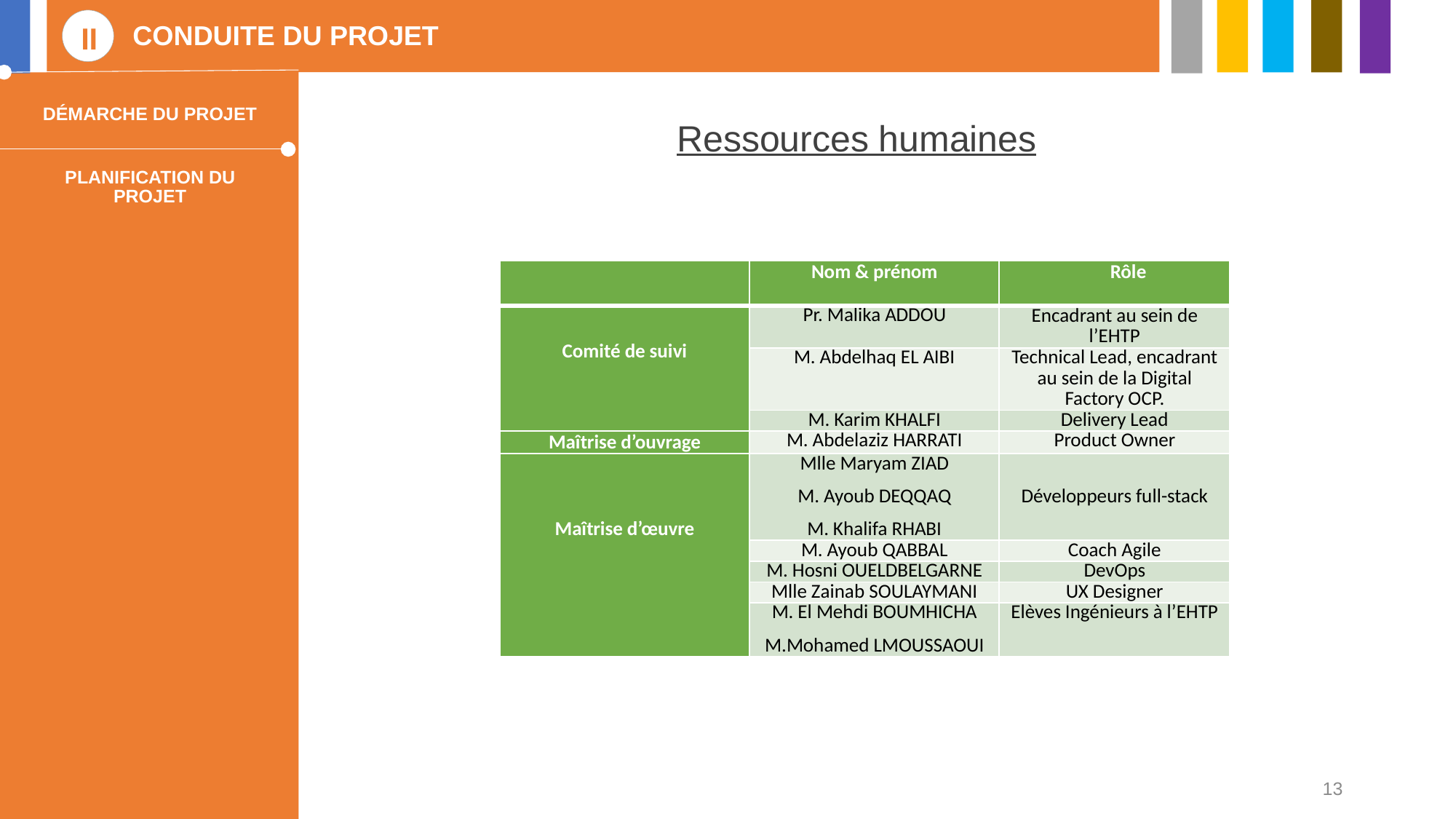

CONDUITE DU PROJET
II

DÉMARCHE DU PROJET
Ressources humaines
PLANIFICATION DU PROJET
|  | Nom & prénom | Rôle |
| --- | --- | --- |
| Comité de suivi | Pr. Malika ADDOU | Encadrant au sein de l’EHTP |
|  | M. Abdelhaq EL AIBI | Technical Lead, encadrant au sein de la Digital Factory OCP. |
|  | M. Karim KHALFI | Delivery Lead |
| Maîtrise d’ouvrage | M. Abdelaziz HARRATI | Product Owner |
| Maîtrise d’œuvre | Mlle Maryam ZIAD M. Ayoub DEQQAQ M. Khalifa RHABI | Développeurs full-stack |
|  | M. Ayoub QABBAL | Coach Agile |
|  | M. Hosni OUELDBELGARNE | DevOps |
|  | Mlle Zainab SOULAYMANI | UX Designer |
|  | M. El Mehdi BOUMHICHA M.Mohamed LMOUSSAOUI | Elèves Ingénieurs à l’EHTP |

20/06/2017
13